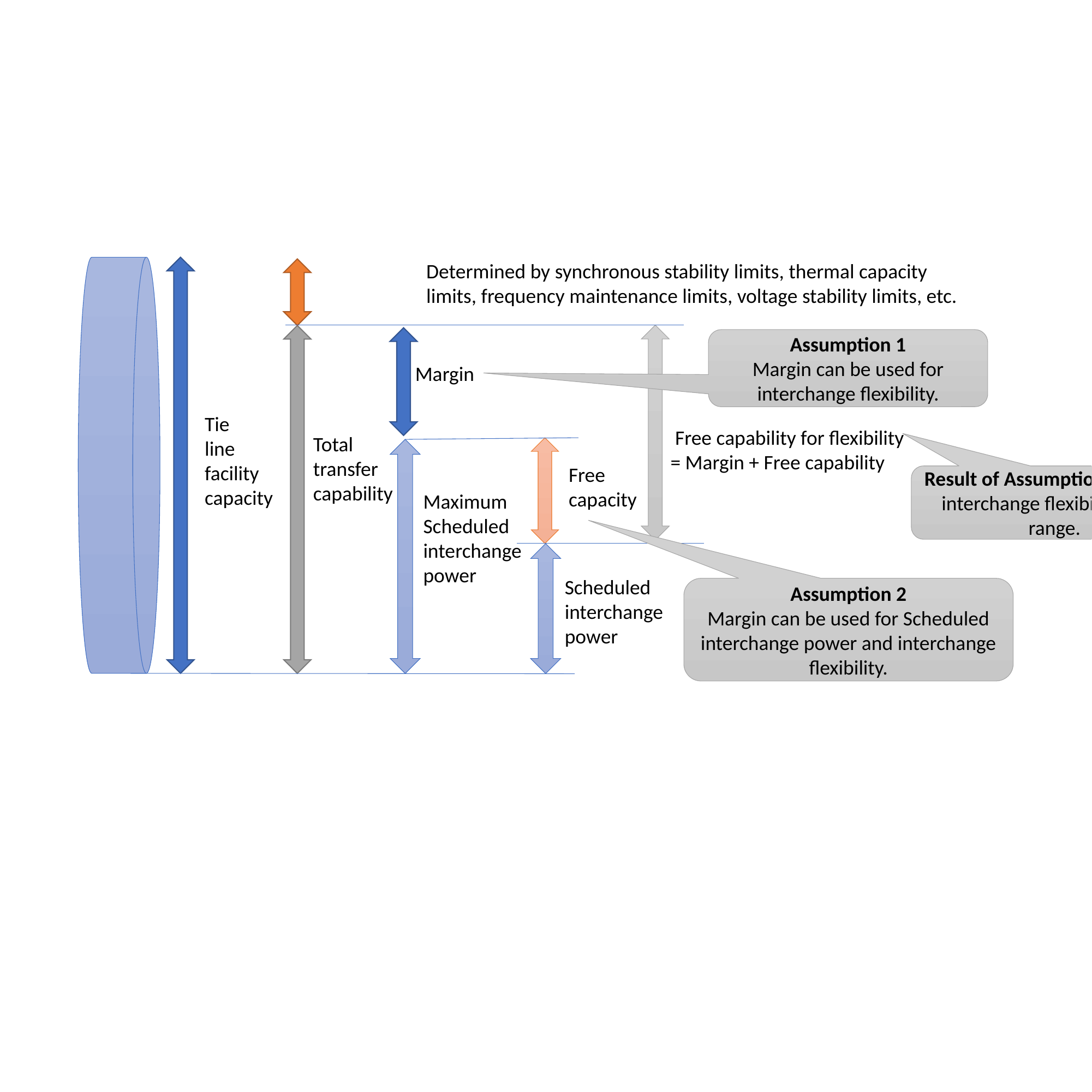

Determined by synchronous stability limits, thermal capacity limits, frequency maintenance limits, voltage stability limits, etc.

Assumption 1
Margin can be used for interchange flexibility.
Margin
Tie
line
facility capacity
 Free capability for flexibility
= Margin + Free capability
Total transfer capability

Free capacity
Result of Assumptions 1 and 2
 interchange flexibility is this range.
Maximum
Scheduled interchange power

Scheduled interchange power
Assumption 2
Margin can be used for Scheduled interchange power and interchange flexibility.